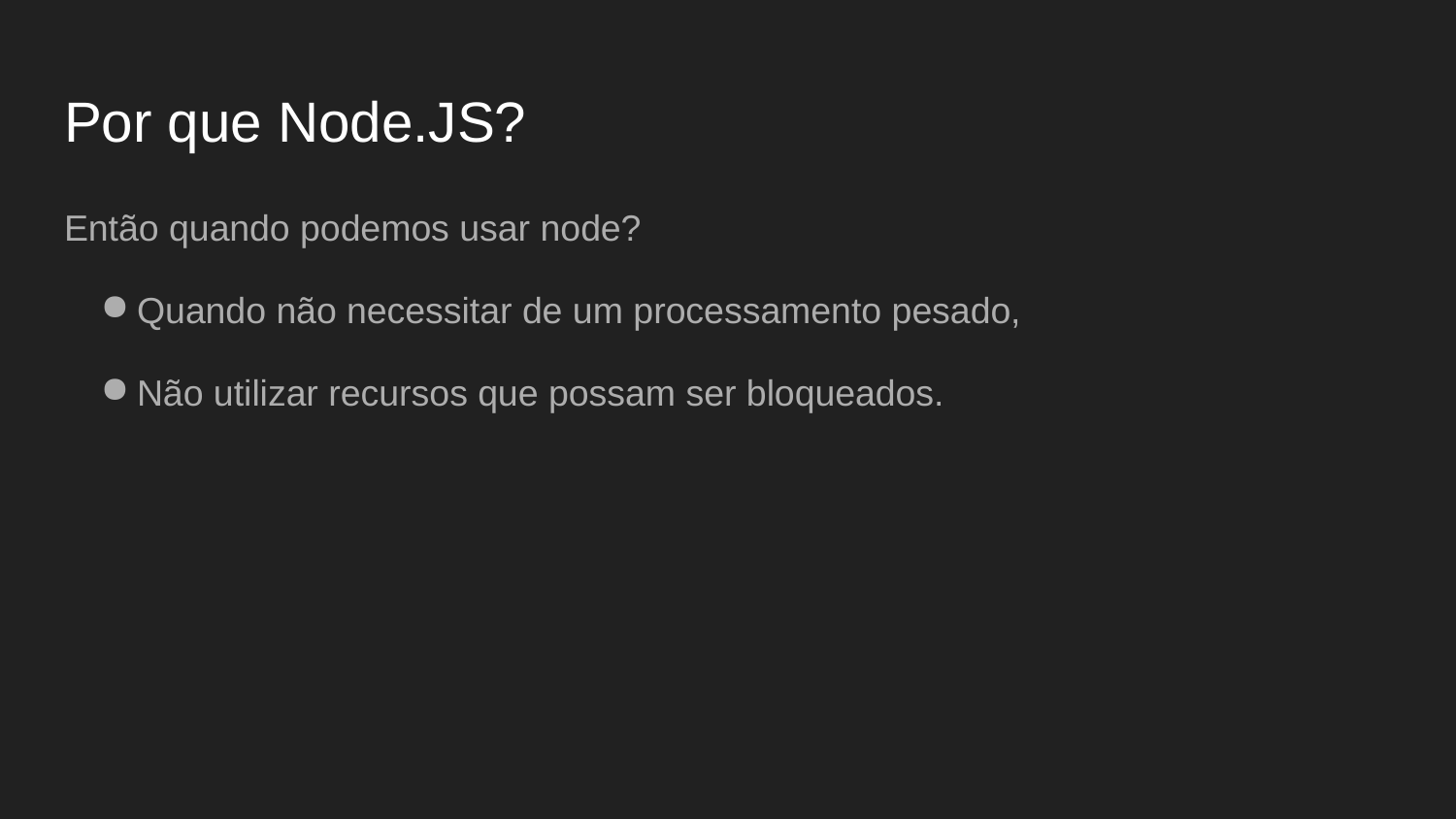

# Por que Node.JS?

Então quando podemos usar node?
Quando não necessitar de um processamento pesado,
Não utilizar recursos que possam ser bloqueados.